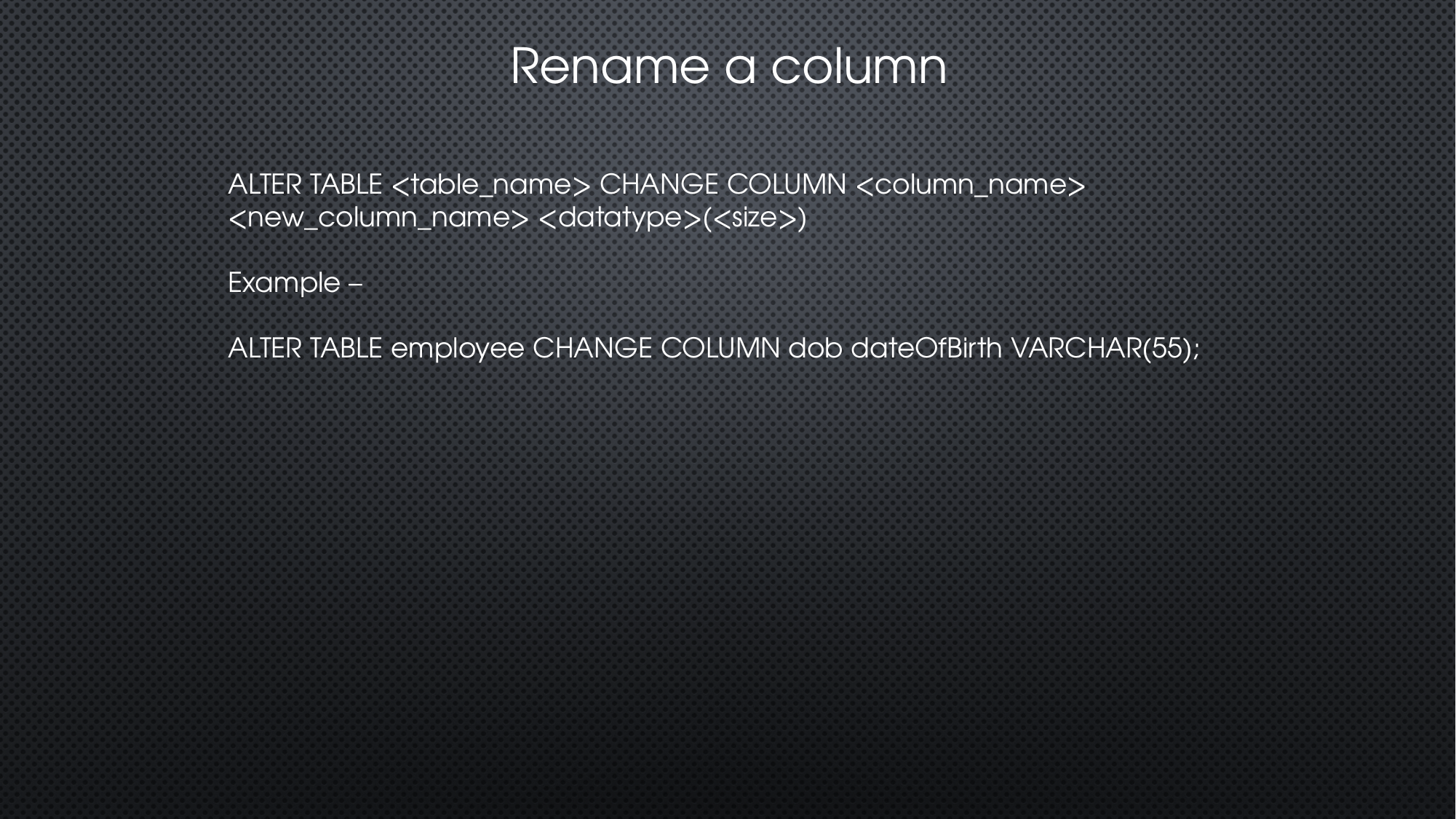

Rename a column
ALTER TABLE <table_name> CHANGE COLUMN <column_name> <new_column_name> <datatype>(<size>)

Example –

ALTER TABLE employee CHANGE COLUMN dob dateOfBirth VARCHAR(55);